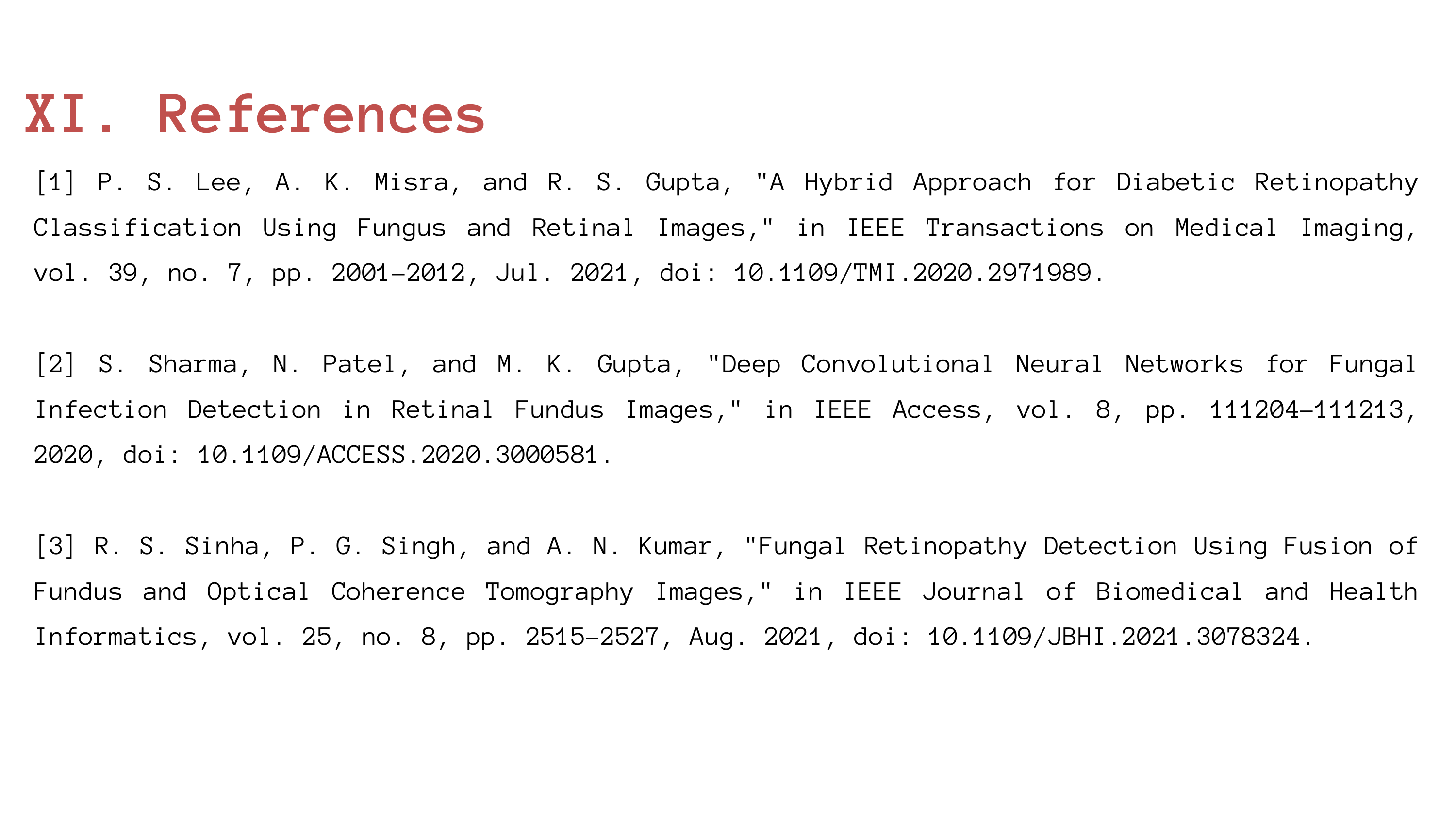

XI. References

[1] P. S. Lee, A. K. Misra, and R. S. Gupta, "A Hybrid Approach for Diabetic Retinopathy Classification Using Fungus and Retinal Images," in IEEE Transactions on Medical Imaging, vol. 39, no. 7, pp. 2001-2012, Jul. 2021, doi: 10.1109/TMI.2020.2971989.

[2] S. Sharma, N. Patel, and M. K. Gupta, "Deep Convolutional Neural Networks for Fungal Infection Detection in Retinal Fundus Images," in IEEE Access, vol. 8, pp. 111204-111213, 2020, doi: 10.1109/ACCESS.2020.3000581.

[3] R. S. Sinha, P. G. Singh, and A. N. Kumar, "Fungal Retinopathy Detection Using Fusion of Fundus and Optical Coherence Tomography Images," in IEEE Journal of Biomedical and Health Informatics, vol. 25, no. 8, pp. 2515-2527, Aug. 2021, doi: 10.1109/JBHI.2021.3078324.